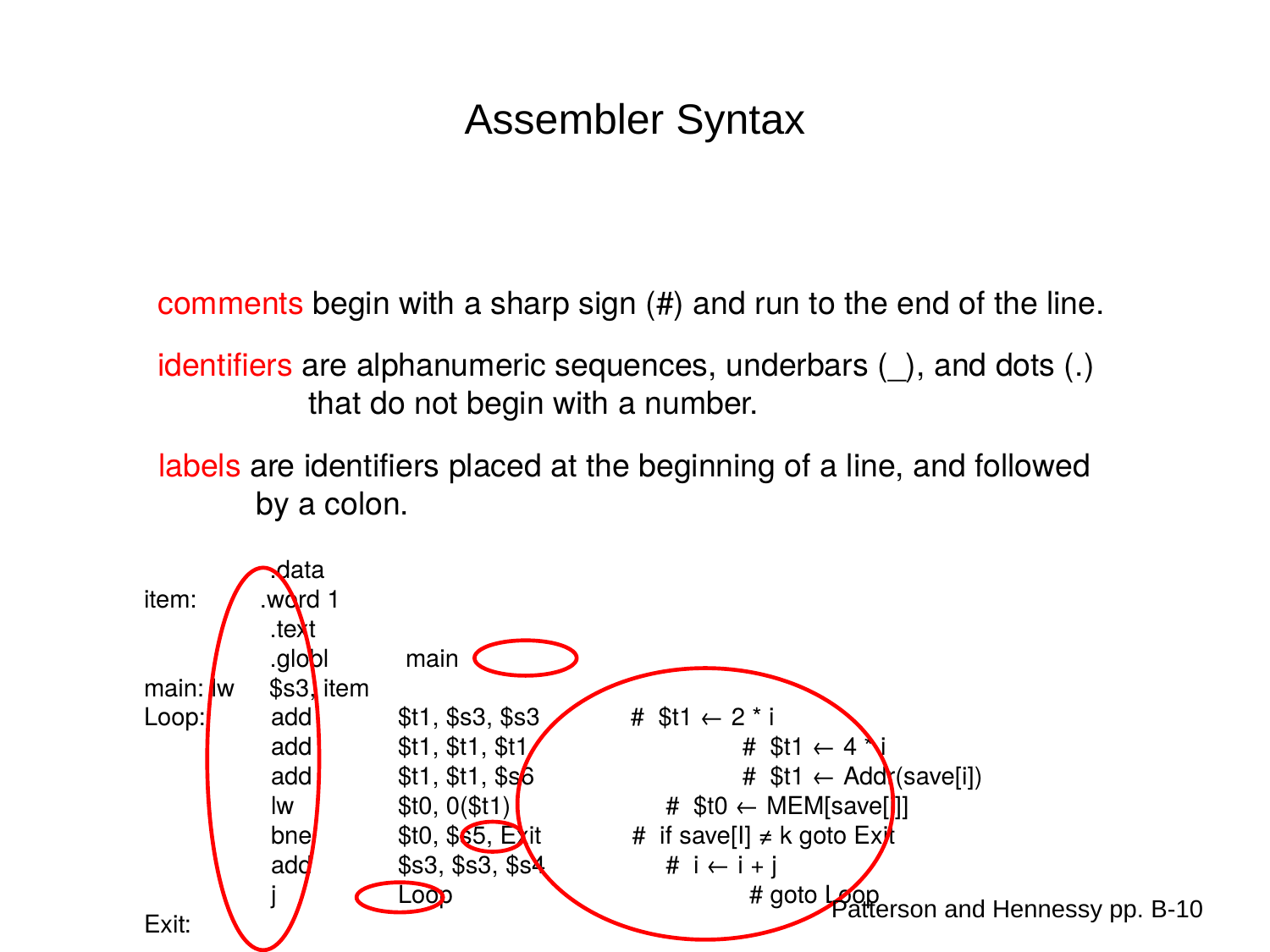

# Assembler Syntax
comments begin with a sharp sign (#) and run to the end of the line.
identifiers are alphanumeric sequences, underbars (_), and dots (.)
                 that do not begin with a number.
labels are identifiers placed at the beginning of a line, and followed
           by a colon.
                  .data
item:         .word 1
                  .text
                  .globl           main
main: lw     $s3, item
Loop:	add	$t1, $s3, $s3             #  $t1 ← 2 * i
	add 	$t1, $t1, $t1	             #  $t1 ← 4 * i
	add	$t1, $t1, $s6	             #  $t1 ← Addr(save[i])
	lw	$t0, 0($t1)		  #  $t0 ← MEM[save[i]]
	bne	$t0, $s5, Exit             #  if save[I] ≠ k goto Exit
	add	$s3, $s3, $s4	  #  i ← i + j
	j	Loop		              # goto Loop
Exit:

Patterson and Hennessy pp. B-10
12